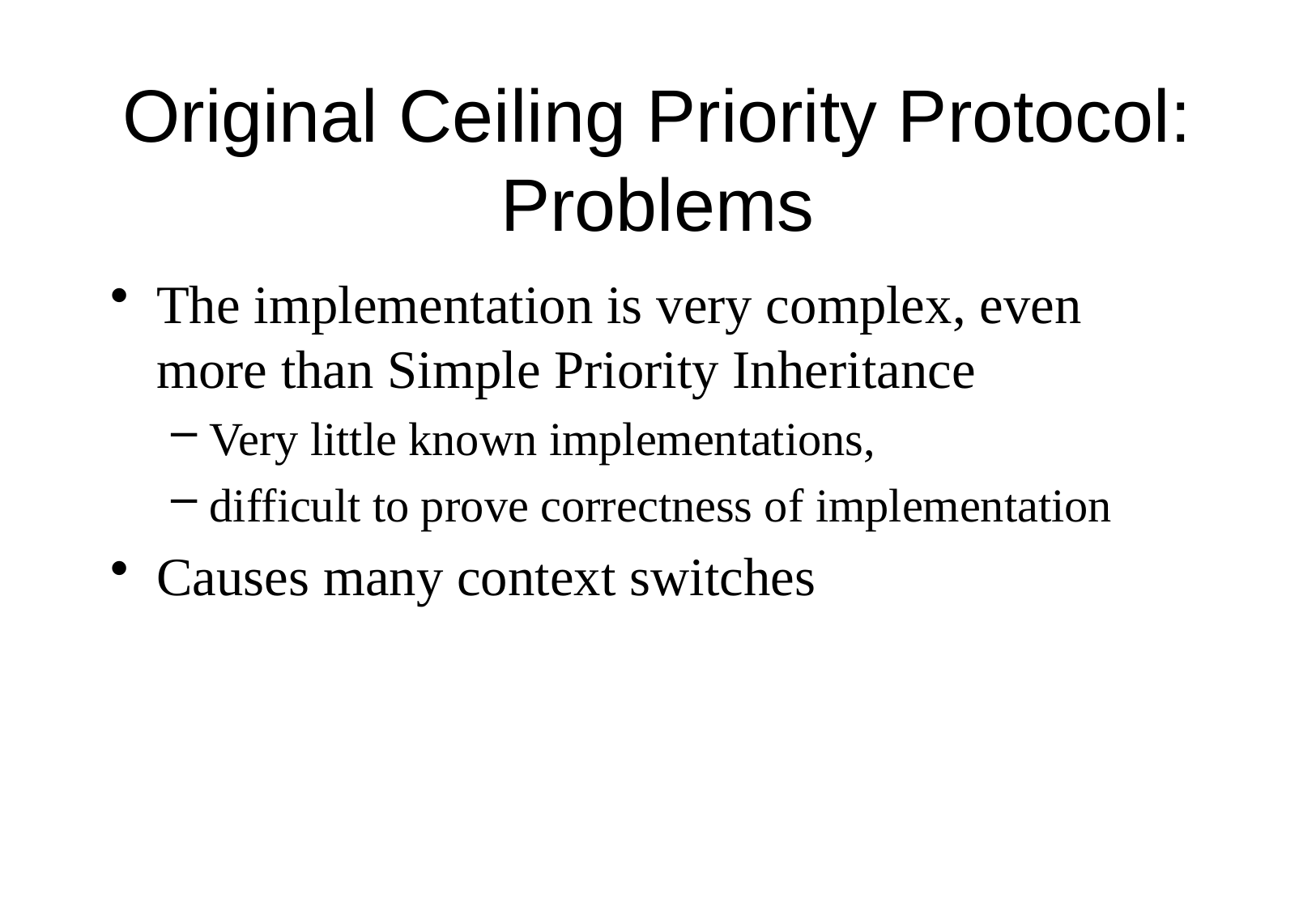

# Original Ceiling Priority Protocol: Problems
The implementation is very complex, even more than Simple Priority Inheritance
Very little known implementations,
difficult to prove correctness of implementation
Causes many context switches